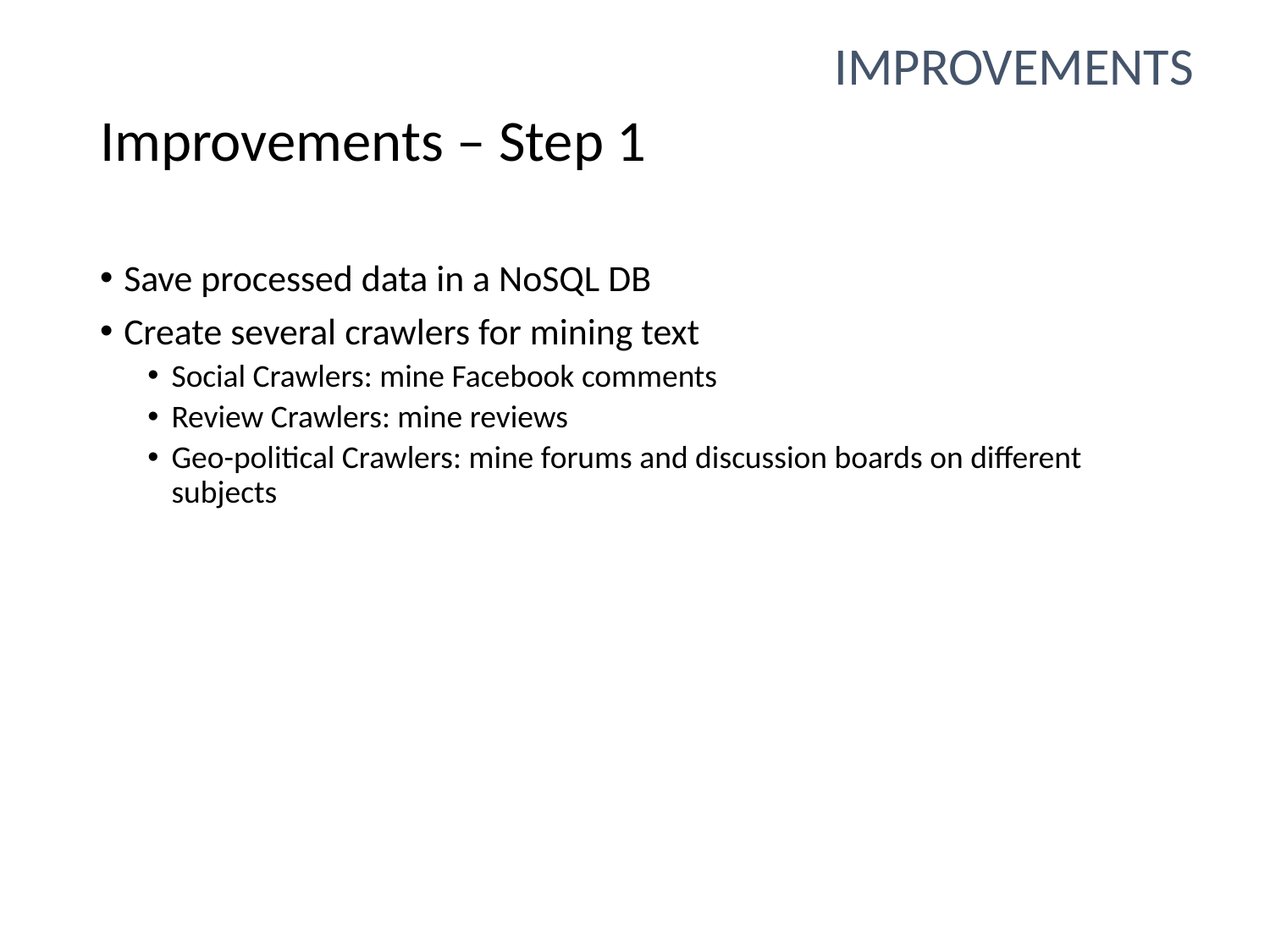

improvements
# Improvements – Step 1
Save processed data in a NoSQL DB
Create several crawlers for mining text
Social Crawlers: mine Facebook comments
Review Crawlers: mine reviews
Geo-political Crawlers: mine forums and discussion boards on different subjects